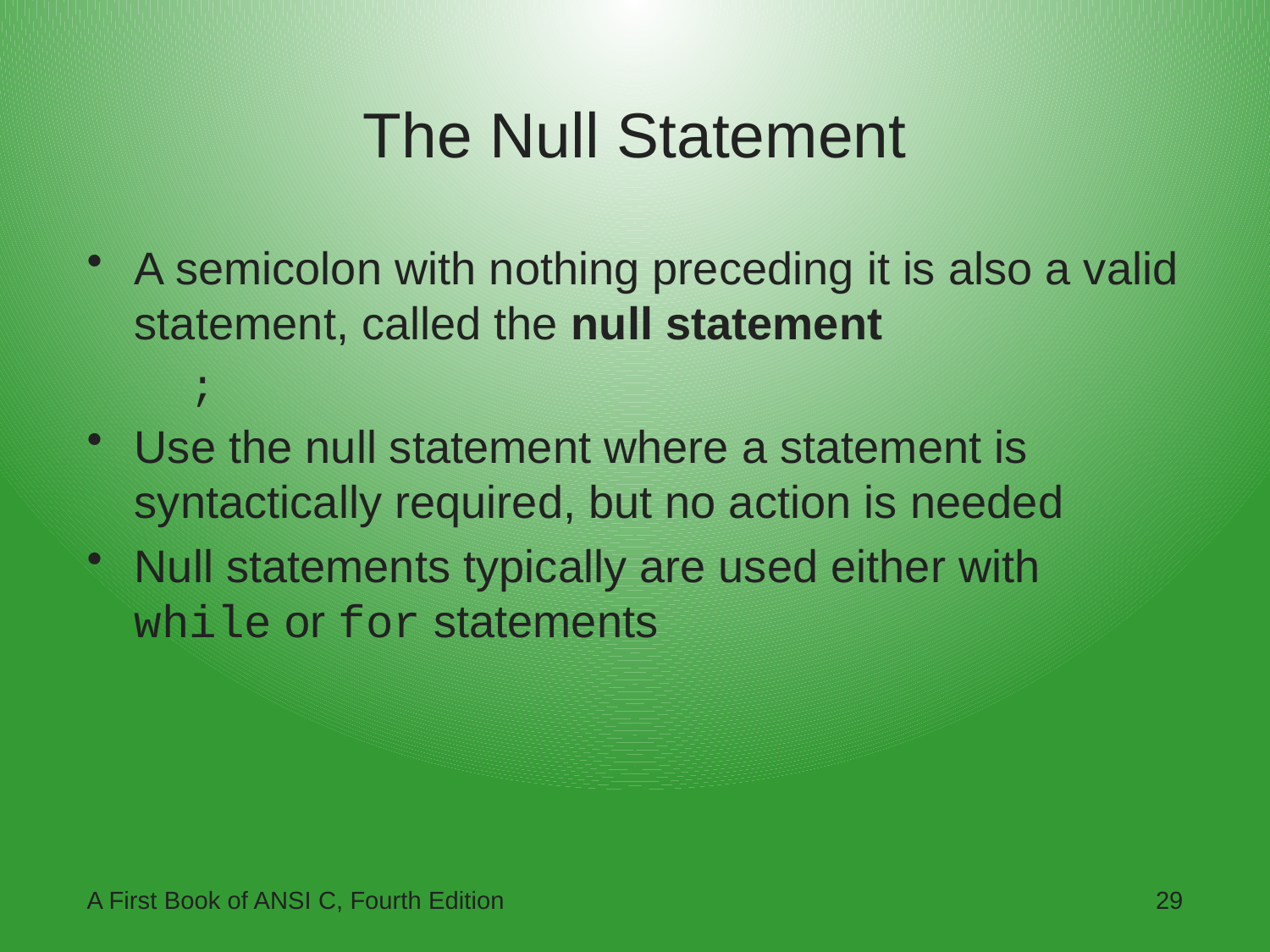

# The Null Statement
A semicolon with nothing preceding it is also a valid statement, called the null statement
	;
Use the null statement where a statement is syntactically required, but no action is needed
Null statements typically are used either with while or for statements

A First Book of ANSI C, Fourth Edition
29